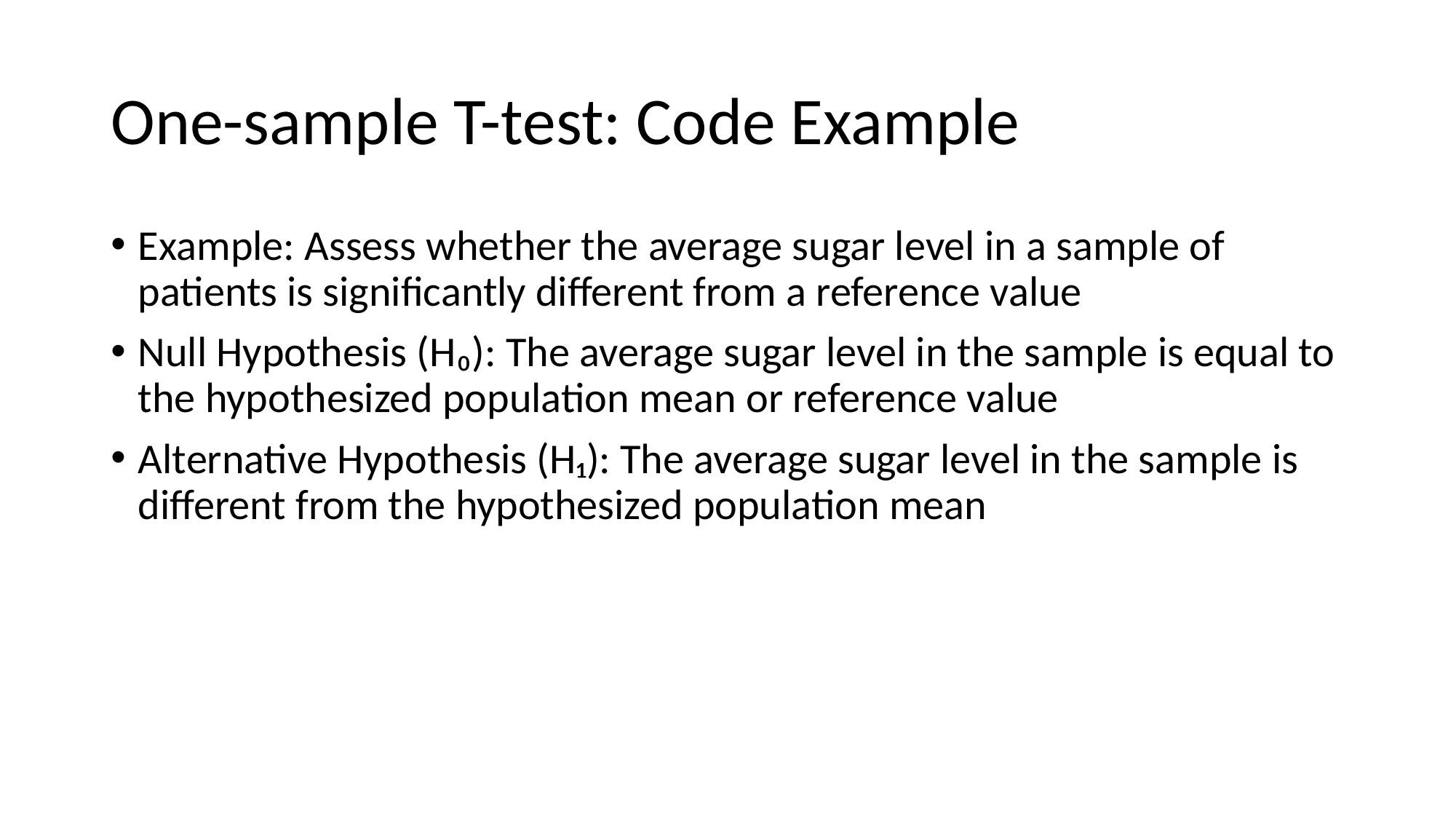

# One-sample T-test: Code Example
Example: Assess whether the average sugar level in a sample of patients is significantly different from a reference value
Null Hypothesis (H₀): The average sugar level in the sample is equal to the hypothesized population mean or reference value
Alternative Hypothesis (H₁): The average sugar level in the sample is different from the hypothesized population mean